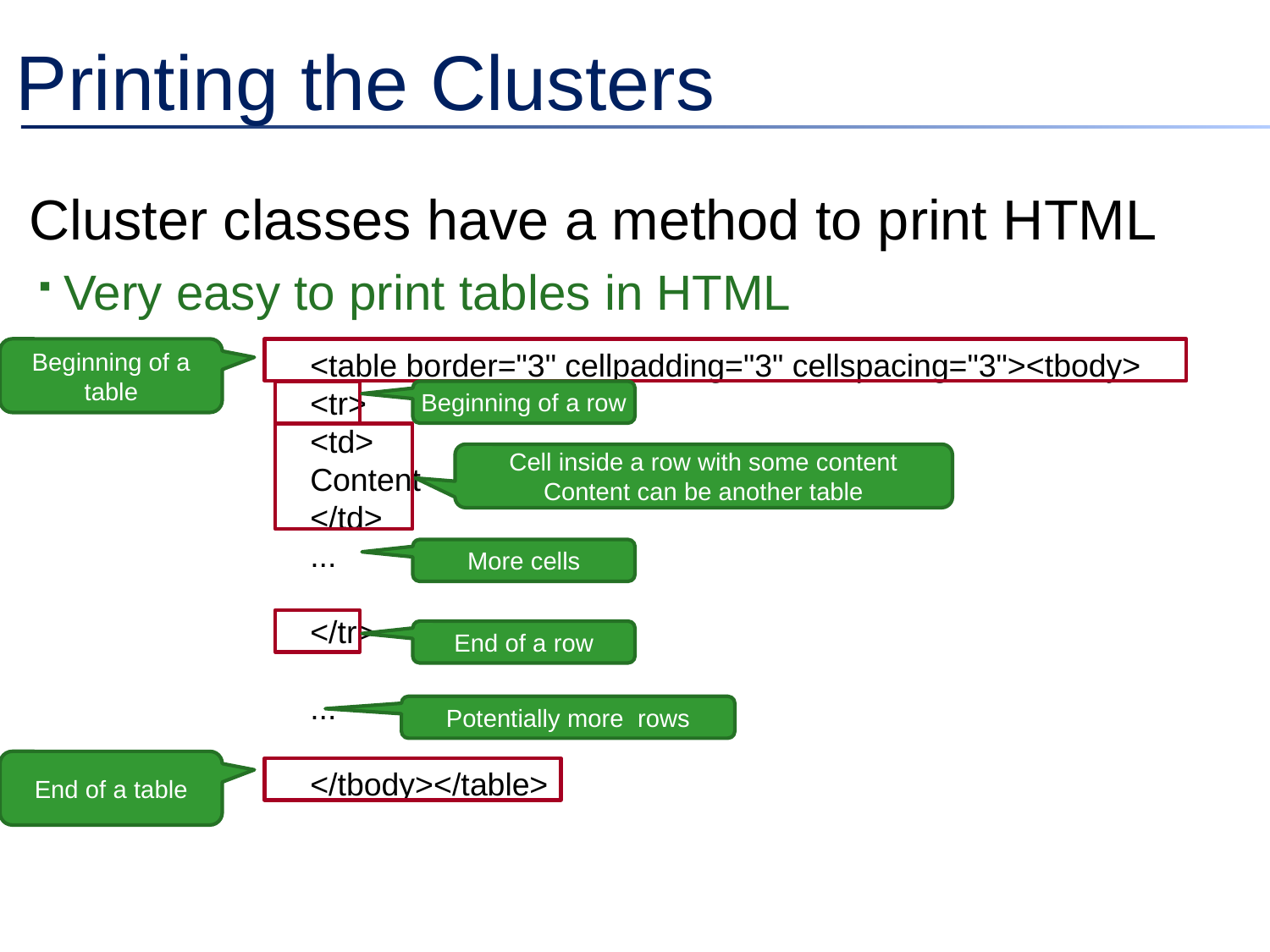

# Printing the Clusters
Cluster classes have a method to print HTML
Very easy to print tables in HTML
Beginning of a table
<table border="3" cellpadding="3" cellspacing="3"><tbody>
<tr>
<td>
Content
</td>
...

</tr>

...

</tbody></table>

Beginning of a row

Cell inside a row with some content
Content can be another table
More cells

End of a row
Potentially more  rows
End of a table